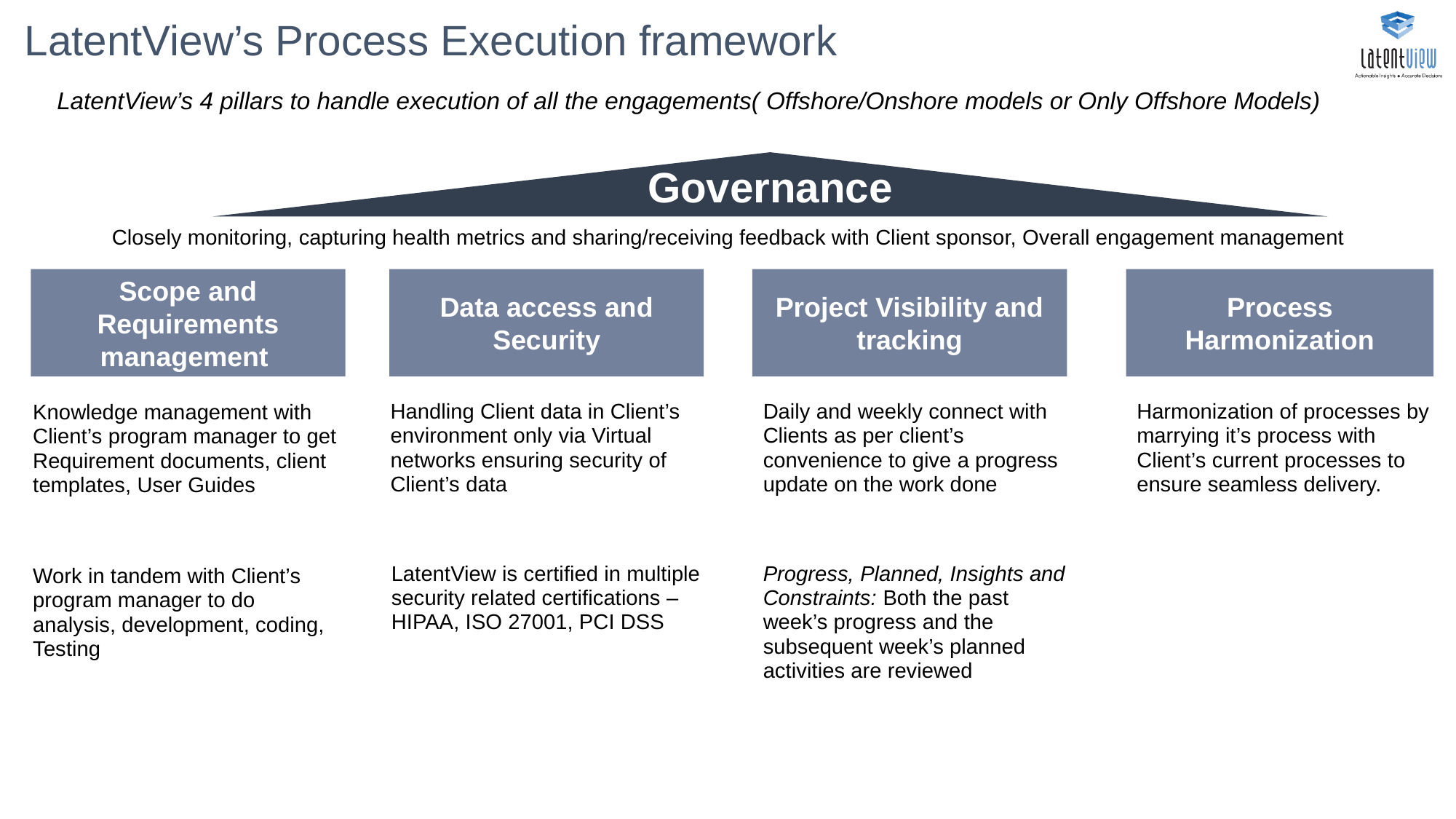

LatentView’s Process Execution framework
LatentView’s 4 pillars to handle execution of all the engagements( Offshore/Onshore models or Only Offshore Models)
Governance
Closely monitoring, capturing health metrics and sharing/receiving feedback with Client sponsor, Overall engagement management
Project Visibility and tracking
Process Harmonization
Data access and Security
Scope and Requirements management
Handling Client data in Client’s environment only via Virtual networks ensuring security of Client’s data
Daily and weekly connect with Clients as per client’s convenience to give a progress update on the work done
Harmonization of processes by marrying it’s process with Client’s current processes to ensure seamless delivery.
Knowledge management with Client’s program manager to get Requirement documents, client templates, User Guides
LatentView is certified in multiple security related certifications – HIPAA, ISO 27001, PCI DSS
Progress, Planned, Insights and Constraints: Both the past week’s progress and the subsequent week’s planned activities are reviewed
Work in tandem with Client’s program manager to do analysis, development, coding, Testing